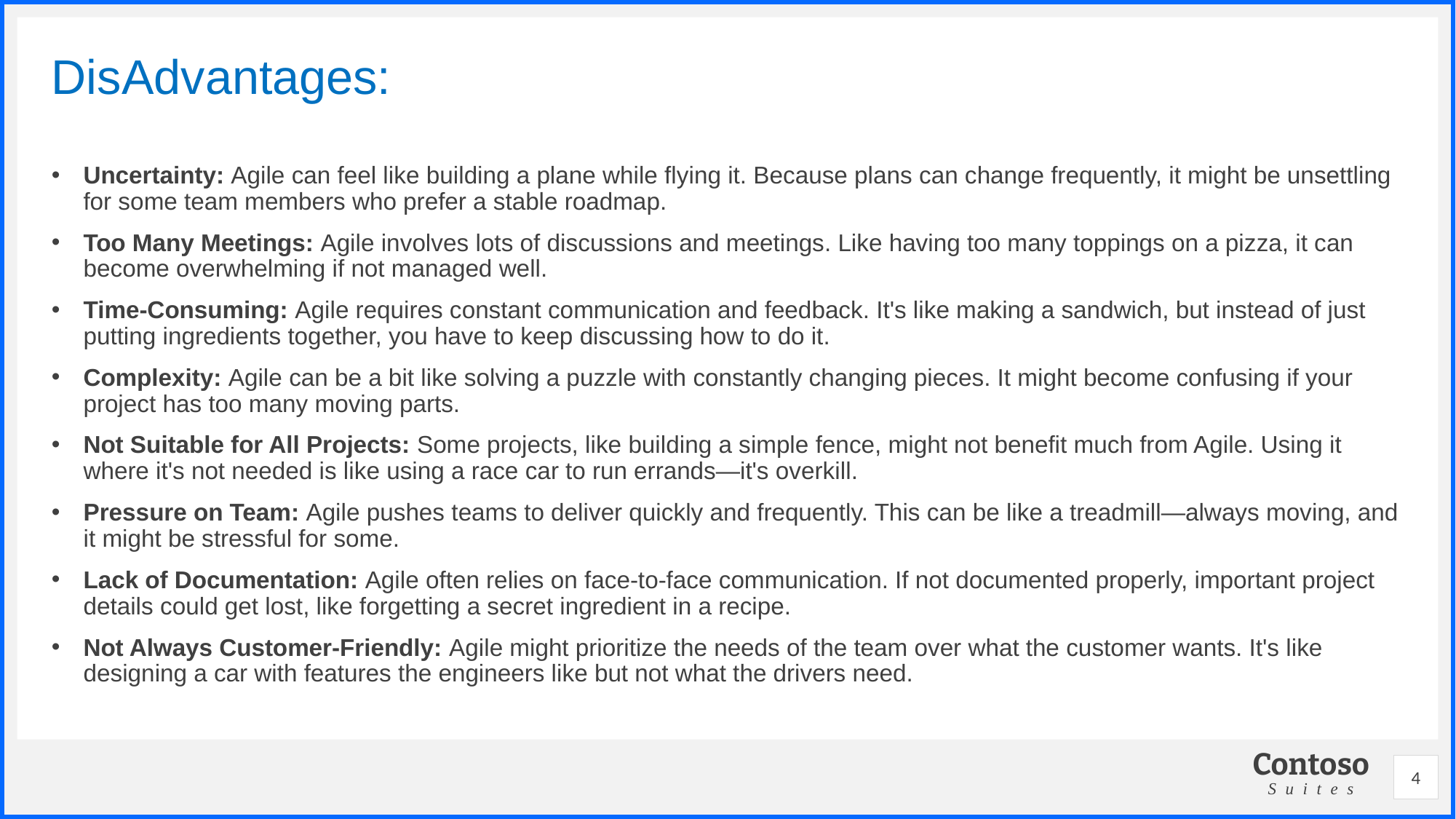

# DisAdvantages:
Uncertainty: Agile can feel like building a plane while flying it. Because plans can change frequently, it might be unsettling for some team members who prefer a stable roadmap.
Too Many Meetings: Agile involves lots of discussions and meetings. Like having too many toppings on a pizza, it can become overwhelming if not managed well.
Time-Consuming: Agile requires constant communication and feedback. It's like making a sandwich, but instead of just putting ingredients together, you have to keep discussing how to do it.
Complexity: Agile can be a bit like solving a puzzle with constantly changing pieces. It might become confusing if your project has too many moving parts.
Not Suitable for All Projects: Some projects, like building a simple fence, might not benefit much from Agile. Using it where it's not needed is like using a race car to run errands—it's overkill.
Pressure on Team: Agile pushes teams to deliver quickly and frequently. This can be like a treadmill—always moving, and it might be stressful for some.
Lack of Documentation: Agile often relies on face-to-face communication. If not documented properly, important project details could get lost, like forgetting a secret ingredient in a recipe.
Not Always Customer-Friendly: Agile might prioritize the needs of the team over what the customer wants. It's like designing a car with features the engineers like but not what the drivers need.

4